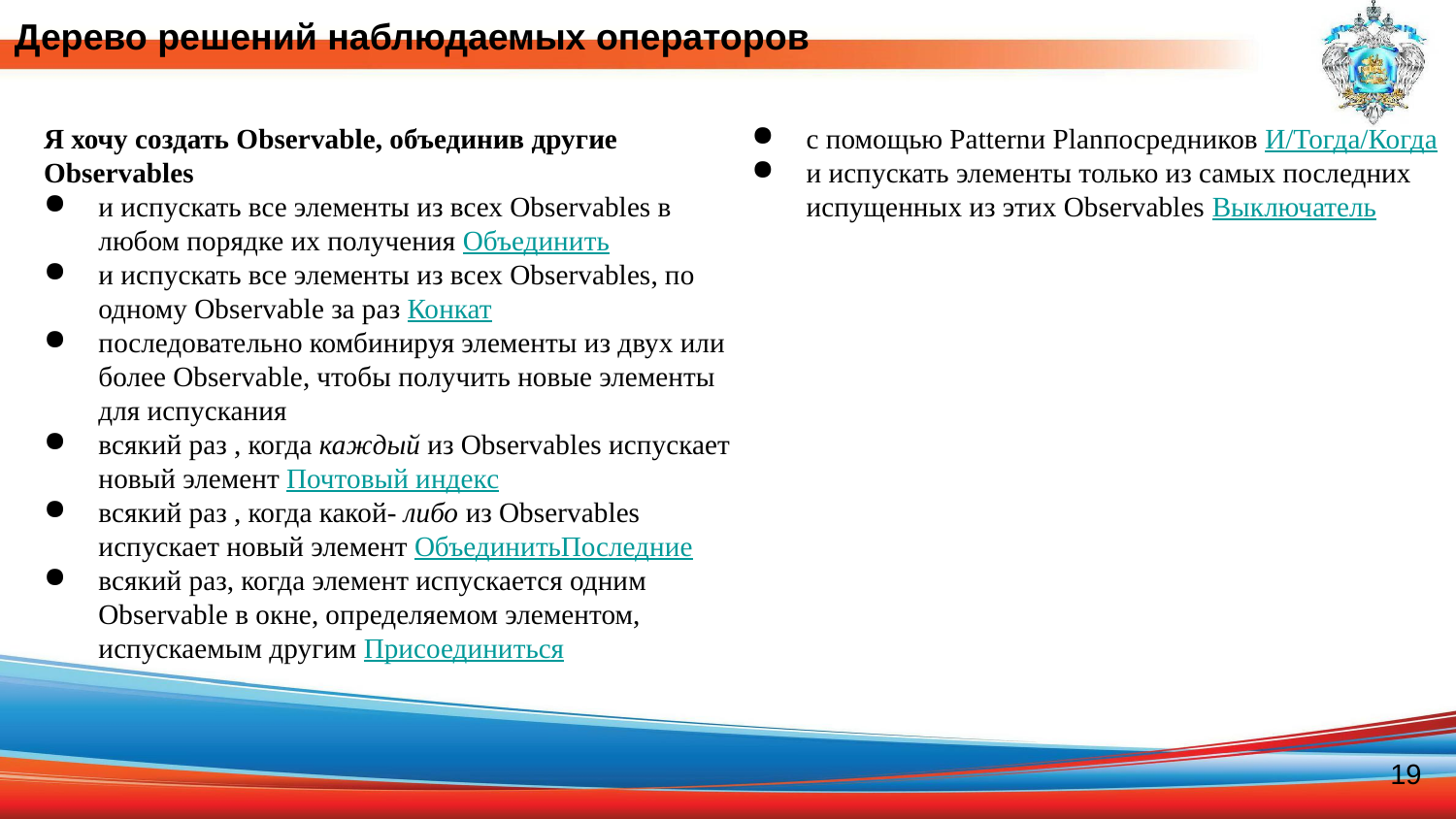

Дерево решений наблюдаемых операторов
Я хочу создать Observable, объединив другие Observables
и испускать все элементы из всех Observables в любом порядке их получения Объединить
и испускать все элементы из всех Observables, по одному Observable за раз Конкат
последовательно комбинируя элементы из двух или более Observable, чтобы получить новые элементы для испускания
всякий раз , когда каждый из Observables испускает новый элемент Почтовый индекс
всякий раз , когда какой- либо из Observables испускает новый элемент ОбъединитьПоследние
всякий раз, когда элемент испускается одним Observable в окне, определяемом элементом, испускаемым другим Присоединиться

с помощью Patternи Planпосредников И/Тогда/Когда
и испускать элементы только из самых последних испущенных из этих Observables Выключатель

19